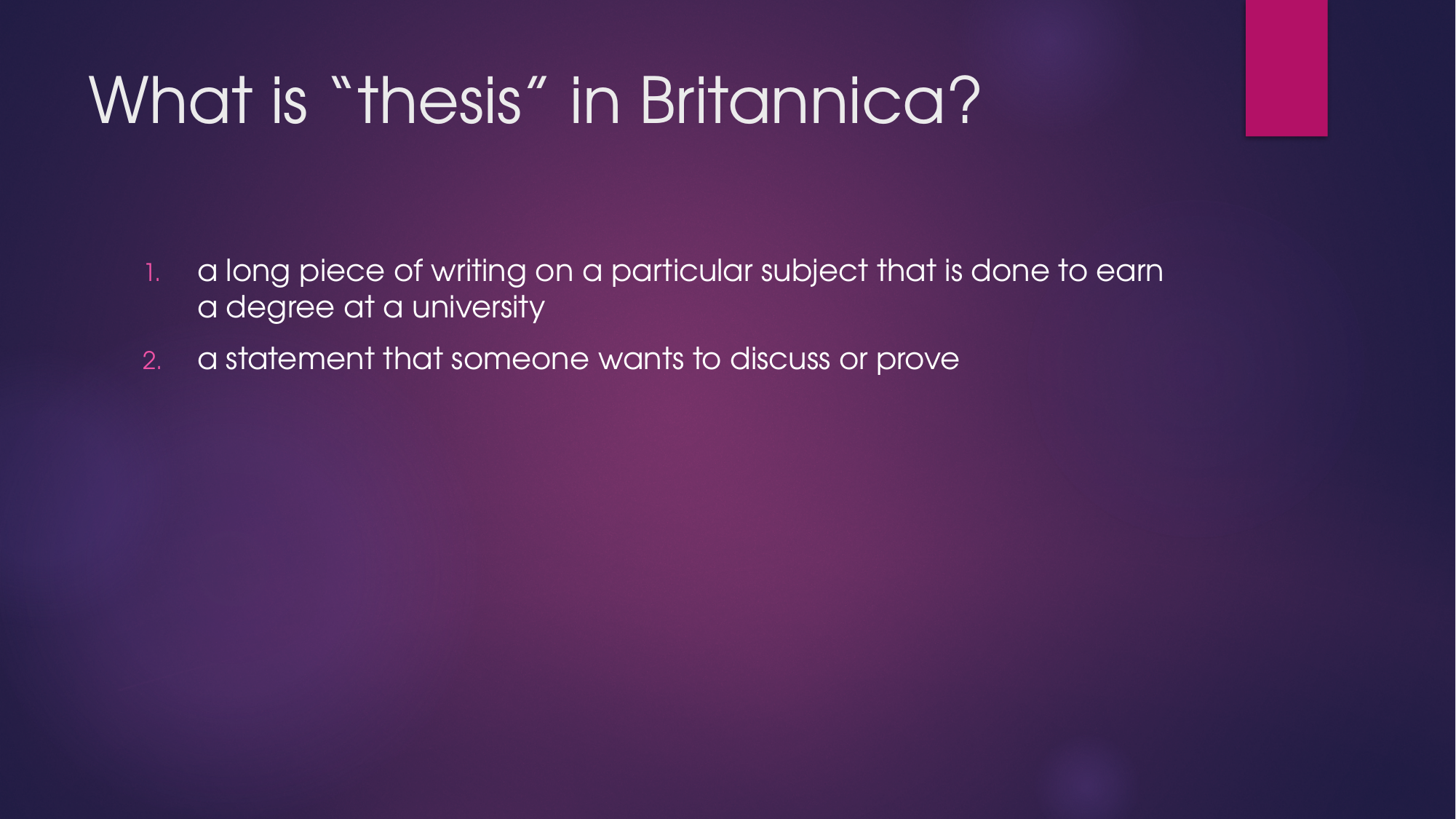

# What is “thesis” in Britannica?
a long piece of writing on a particular subject that is done to earn a degree at a university
a statement that someone wants to discuss or prove